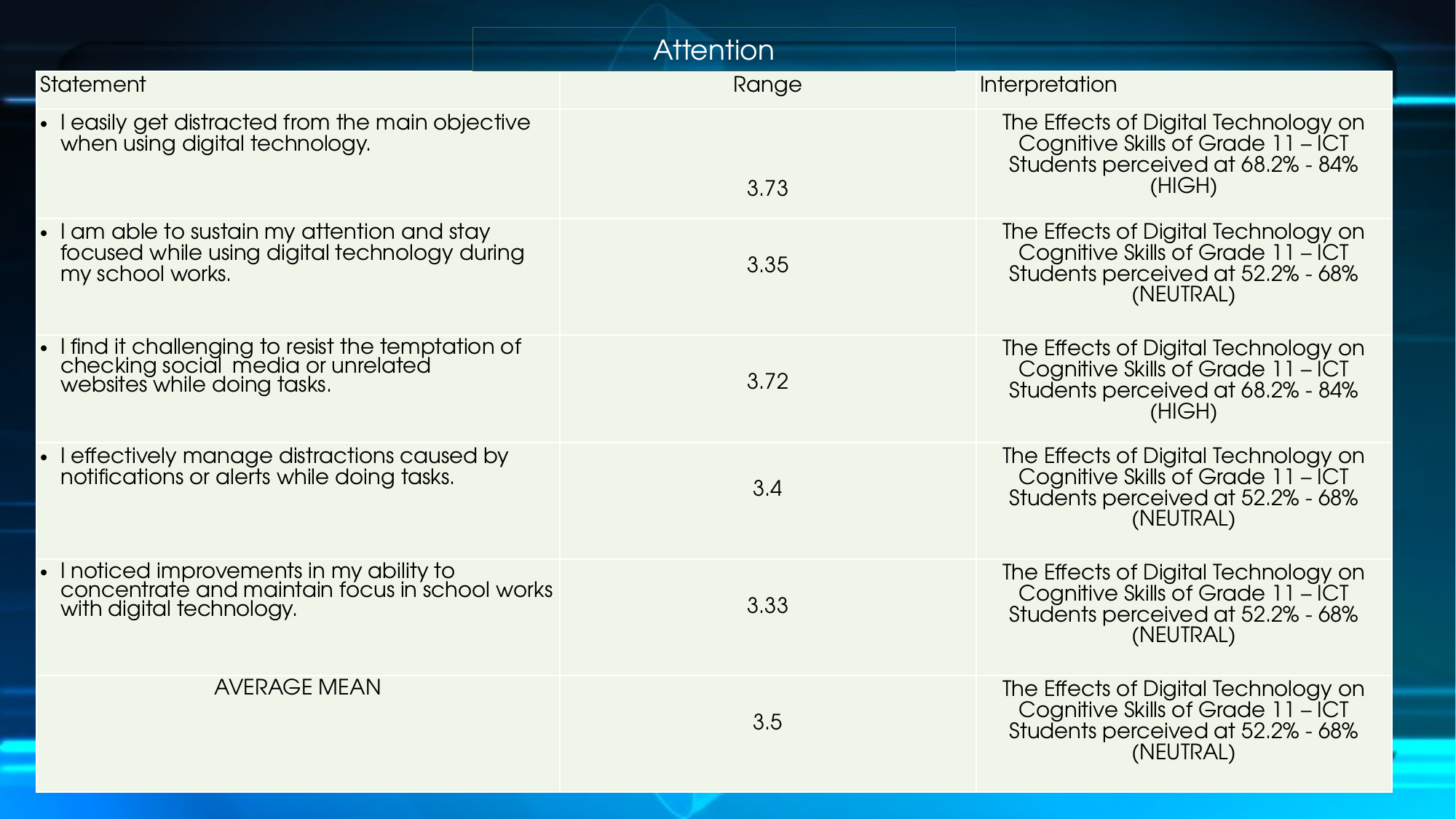

Attention
| Statement | Range | Interpretation |
| --- | --- | --- |
| I easily get distracted from the main objective when using digital technology. | 3.73 | The Effects of Digital Technology on Cognitive Skills of Grade 11 – ICT Students perceived at 68.2% - 84% (HIGH) |
| I am able to sustain my attention and stay focused while using digital technology during my school works. | 3.35 | The Effects of Digital Technology on Cognitive Skills of Grade 11 – ICT Students perceived at 52.2% - 68% (NEUTRAL) |
| I find it challenging to resist the temptation of checking social media or unrelated websites while doing tasks. | 3.72 | The Effects of Digital Technology on Cognitive Skills of Grade 11 – ICT Students perceived at 68.2% - 84% (HIGH) |
| I effectively manage distractions caused by notifications or alerts while doing tasks. | 3.4 | The Effects of Digital Technology on Cognitive Skills of Grade 11 – ICT Students perceived at 52.2% - 68% (NEUTRAL) |
| I noticed improvements in my ability to concentrate and maintain focus in school works with digital technology. | 3.33 | The Effects of Digital Technology on Cognitive Skills of Grade 11 – ICT Students perceived at 52.2% - 68% (NEUTRAL) |
| AVERAGE MEAN | 3.5 | The Effects of Digital Technology on Cognitive Skills of Grade 11 – ICT Students perceived at 52.2% - 68% (NEUTRAL) |